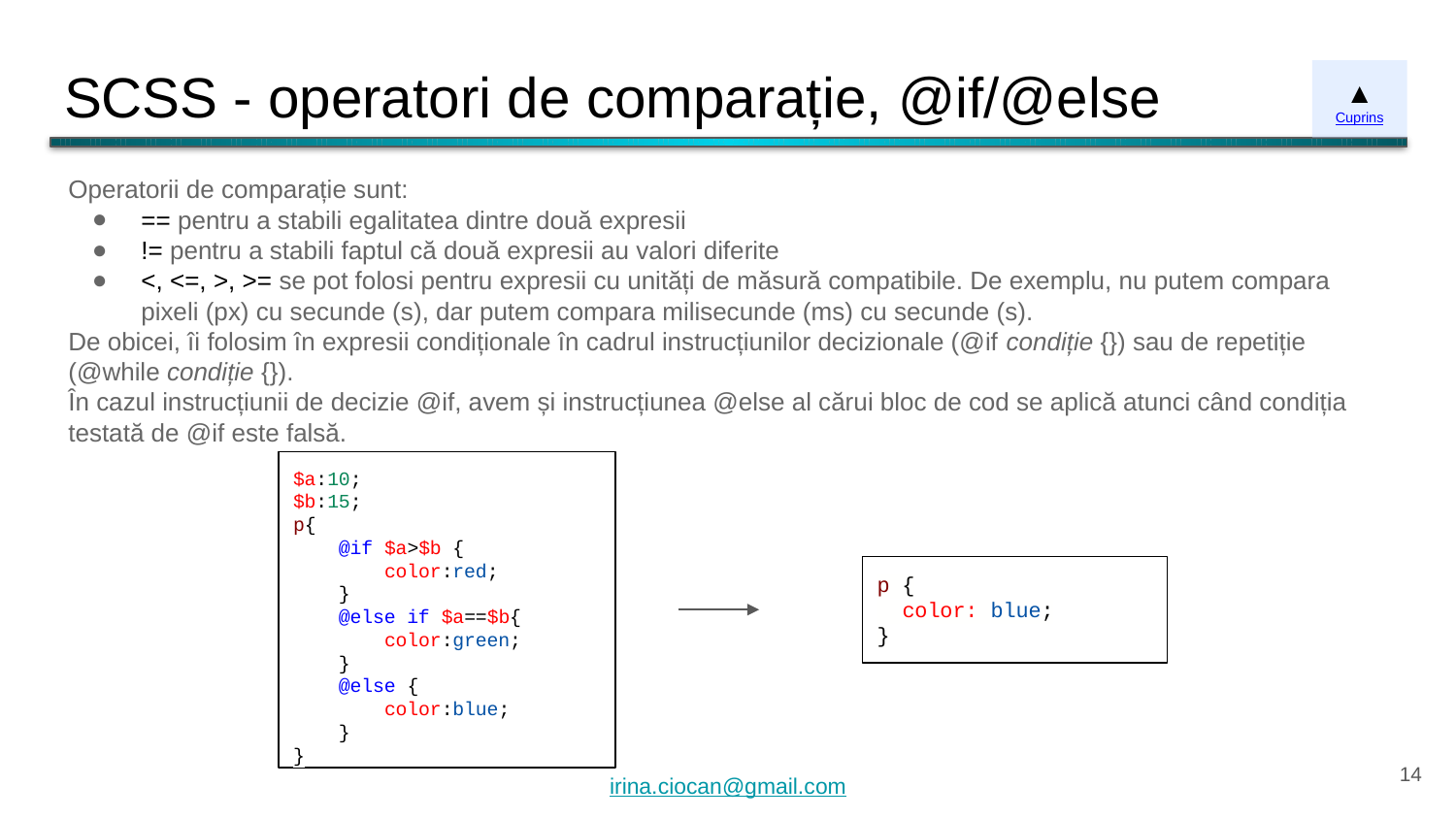

# SCSS - operatori de comparație, @if/@else
▲
Cuprins

Operatorii de comparație sunt:
== pentru a stabili egalitatea dintre două expresii
!= pentru a stabili faptul că două expresii au valori diferite
<, <=, >, >= se pot folosi pentru expresii cu unități de măsură compatibile. De exemplu, nu putem compara pixeli (px) cu secunde (s), dar putem compara milisecunde (ms) cu secunde (s).
De obicei, îi folosim în expresii condiționale în cadrul instrucțiunilor decizionale (@if condiție {}) sau de repetiție (@while condiție {}).
În cazul instrucțiunii de decizie @if, avem și instrucțiunea @else al cărui bloc de cod se aplică atunci când condiția testată de @if este falsă.
$a:10;
$b:15;
p{
    @if $a>$b {
        color:red;
    }
    @else if $a==$b{
        color:green;
    }
    @else {
        color:blue;
    }
}
p {
  color: blue;
}
14
irina.ciocan@gmail.com